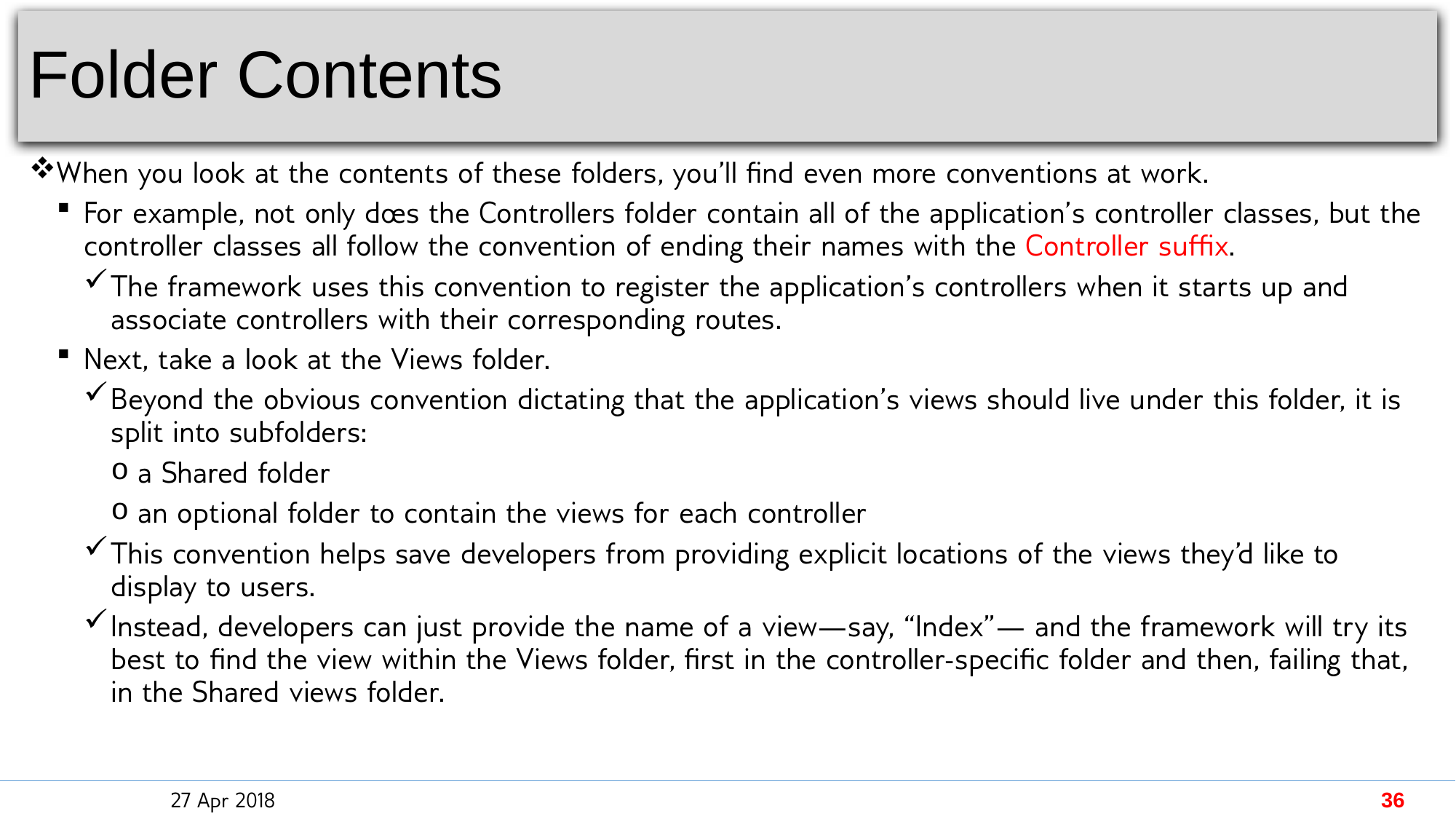

# Folder Contents
When you look at the contents of these folders, you’ll find even more conventions at work.
For example, not only does the Controllers folder contain all of the application’s controller classes, but the controller classes all follow the convention of ending their names with the Controller suffix.
The framework uses this convention to register the application’s controllers when it starts up and associate controllers with their corresponding routes.
Next, take a look at the Views folder.
Beyond the obvious convention dictating that the application’s views should live under this folder, it is split into subfolders:
a Shared folder
an optional folder to contain the views for each controller
This convention helps save developers from providing explicit locations of the views they’d like to display to users.
Instead, developers can just provide the name of a view—say, “Index”— and the framework will try its best to find the view within the Views folder, first in the controller-specific folder and then, failing that, in the Shared views folder.
27 Apr 2018
36